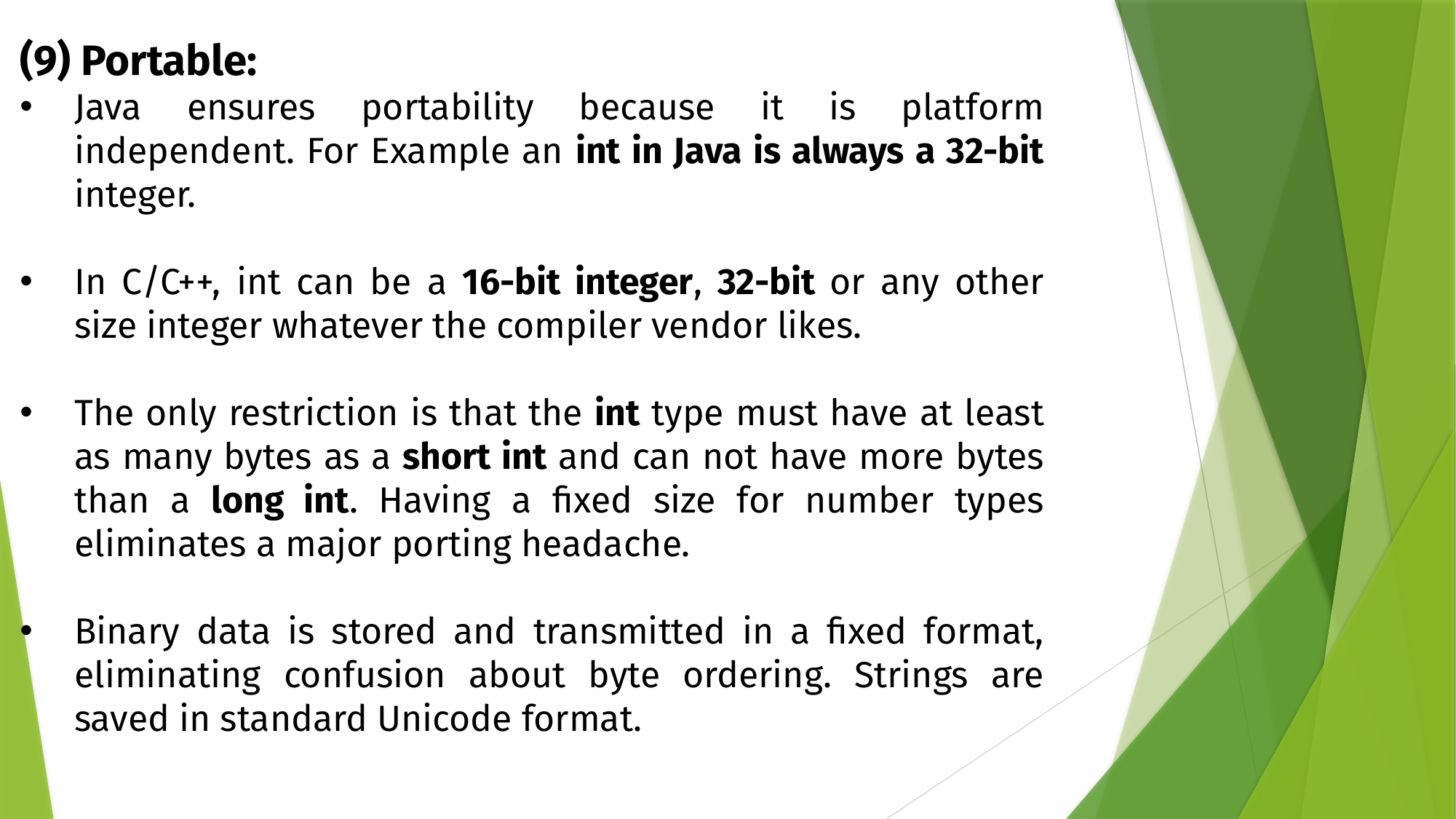

(9) Portable:
Java ensures portability because it is platform independent. For Example an int in Java is always a 32-bit integer.

In C/C++, int can be a 16-bit integer, 32-bit or any other size integer whatever the compiler vendor likes.

The only restriction is that the int type must have at least as many bytes as a short int and can not have more bytes than a long int. Having a fixed size for number types eliminates a major porting headache.

Binary data is stored and transmitted in a fixed format, eliminating confusion about byte ordering. Strings are saved in standard Unicode format.